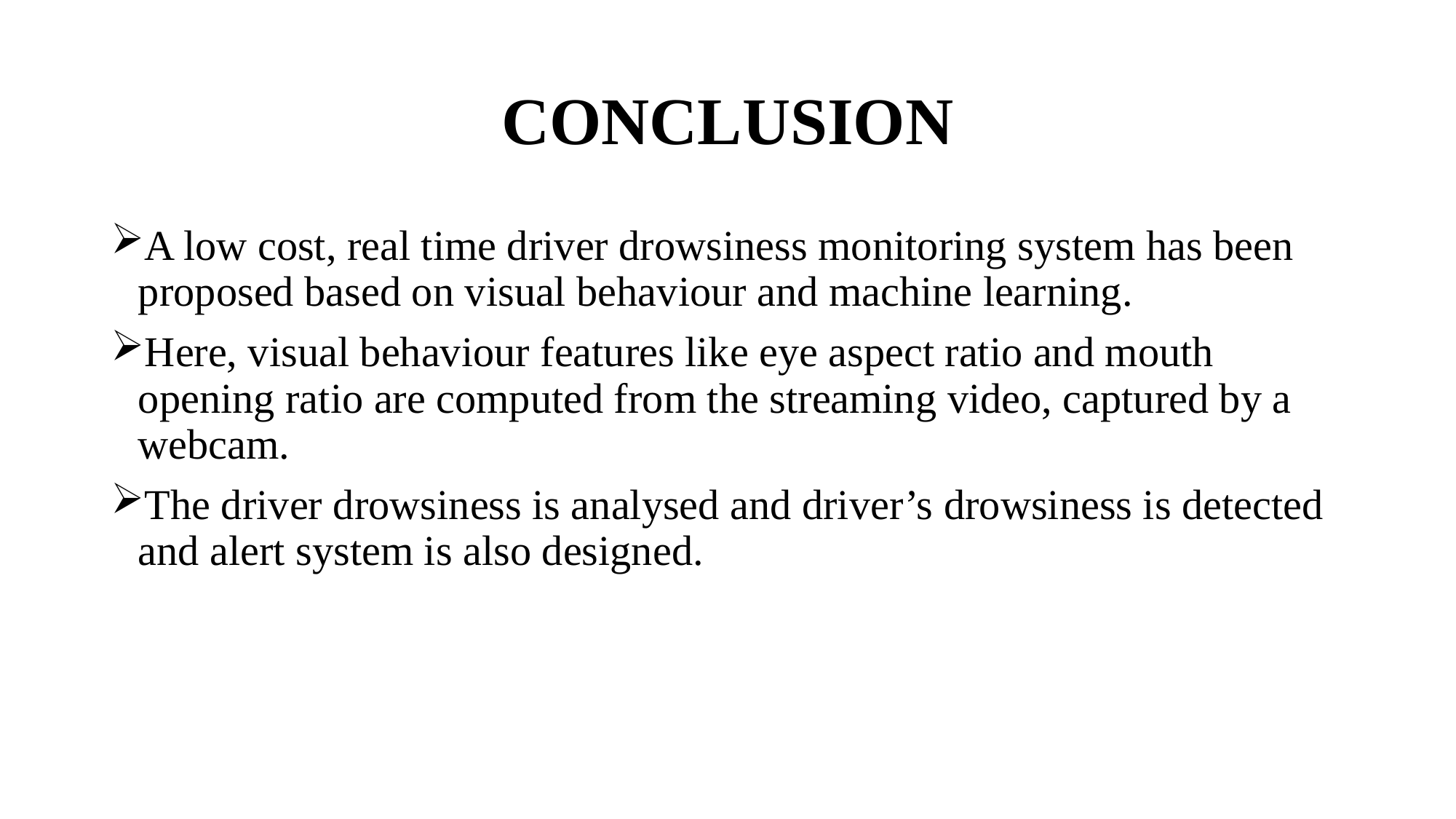

# CONCLUSION
A low cost, real time driver drowsiness monitoring system has been proposed based on visual behaviour and machine learning.
Here, visual behaviour features like eye aspect ratio and mouth opening ratio are computed from the streaming video, captured by a webcam.
The driver drowsiness is analysed and driver’s drowsiness is detected and alert system is also designed.